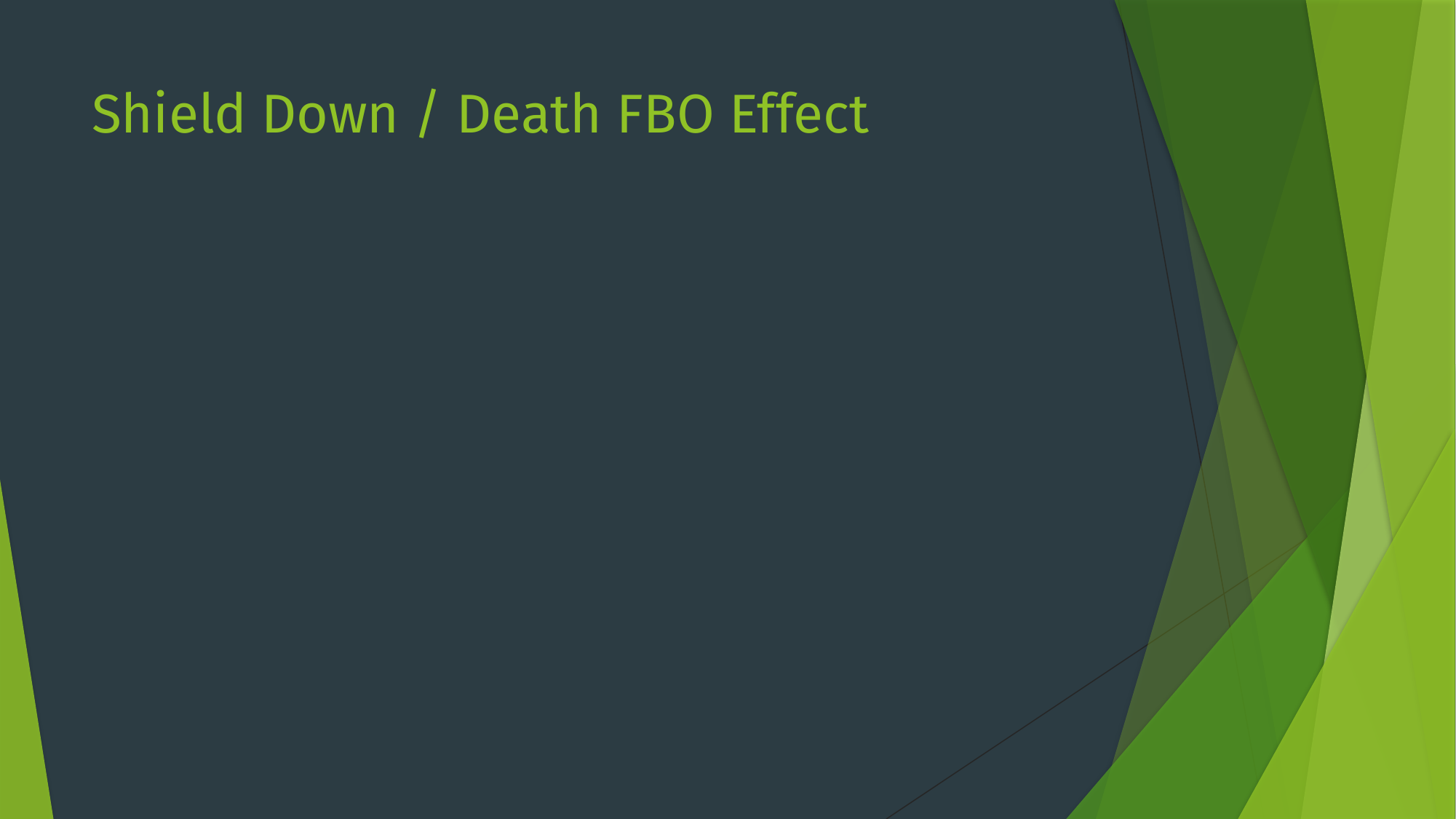

# Shield Down / Death FBO Effect